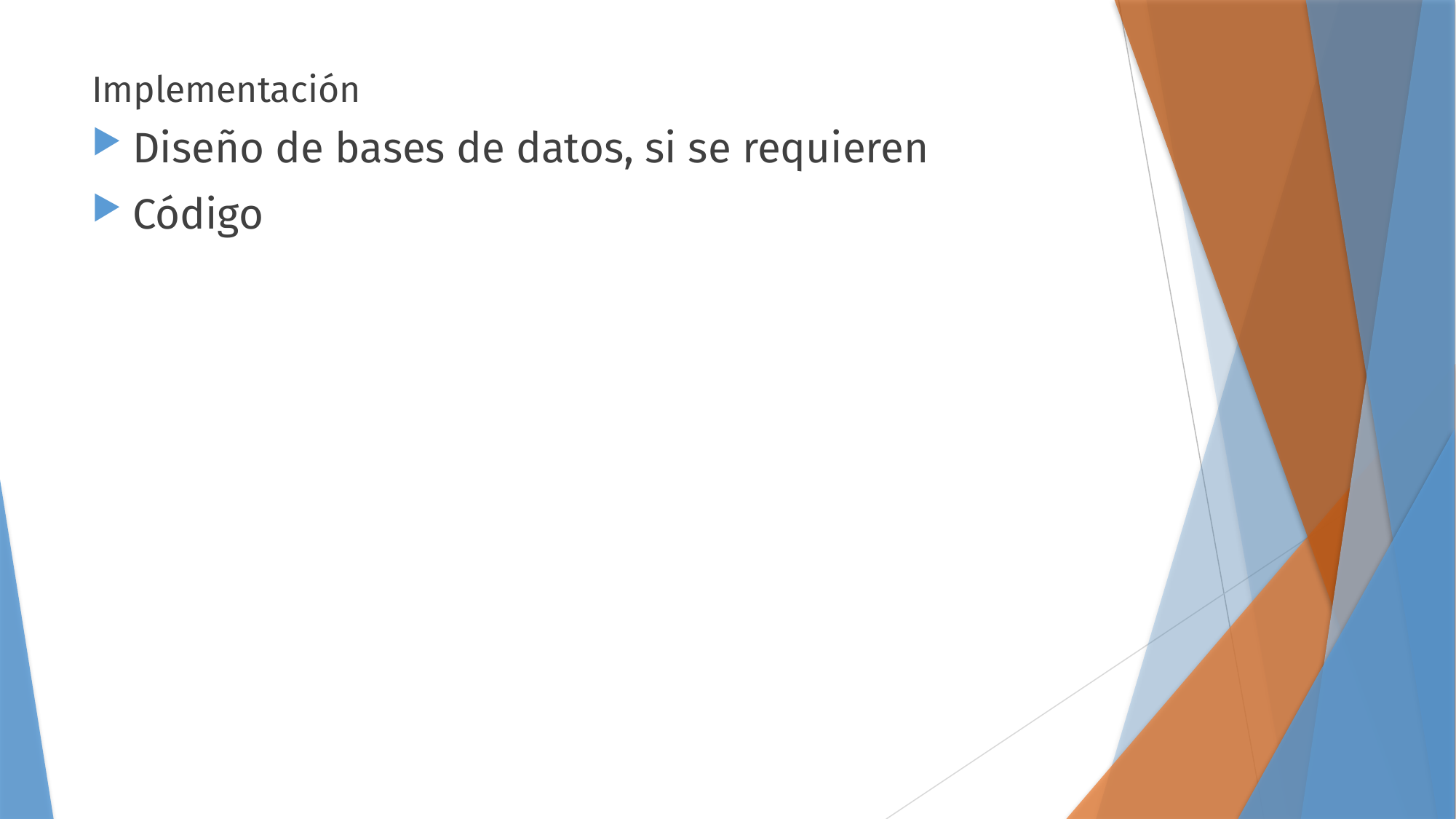

Implementación
Diseño de bases de datos, si se requieren
Código